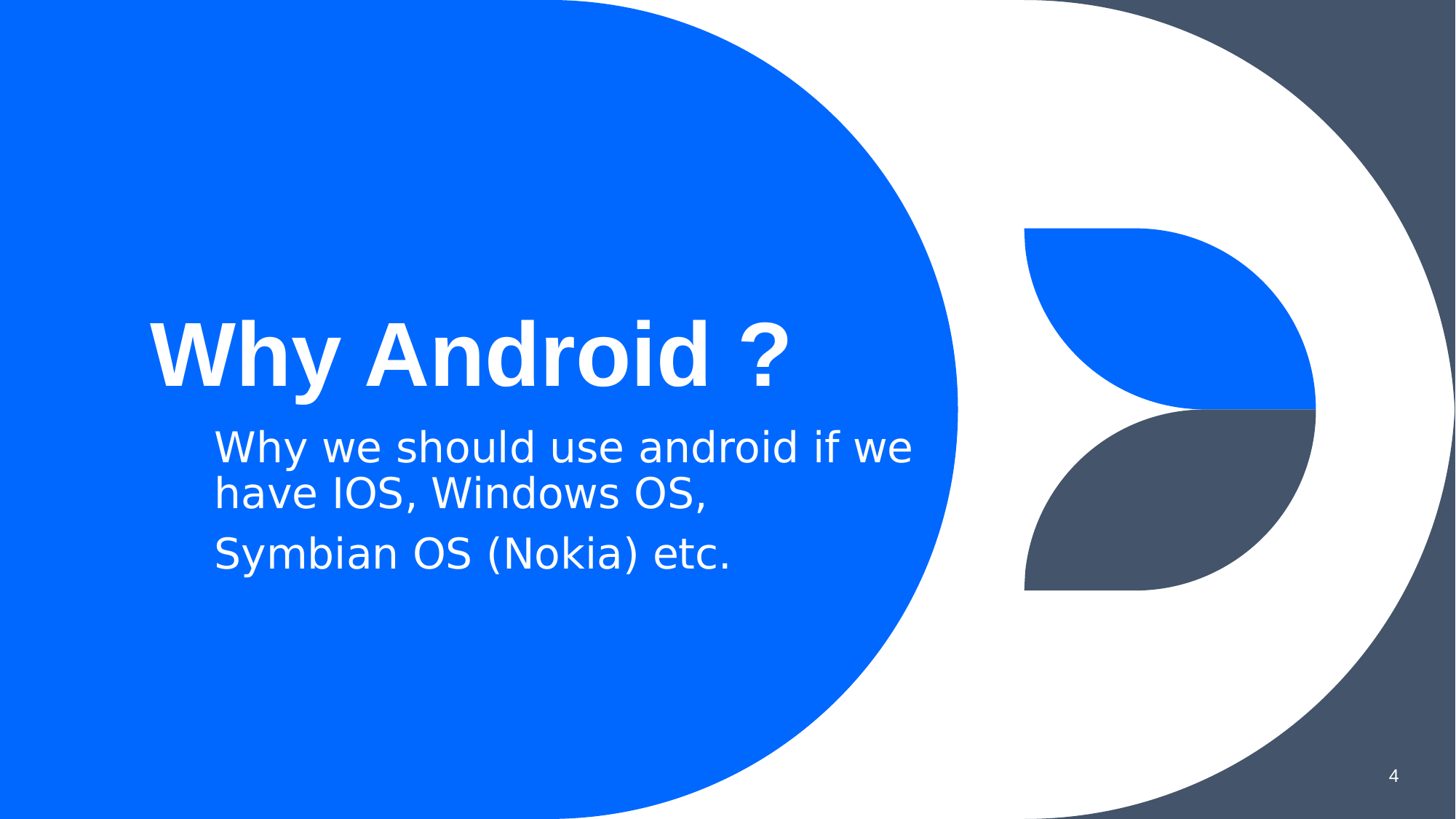

# Why Android ?
Why we should use android if we have IOS, Windows OS,
Symbian OS (Nokia) etc.
4